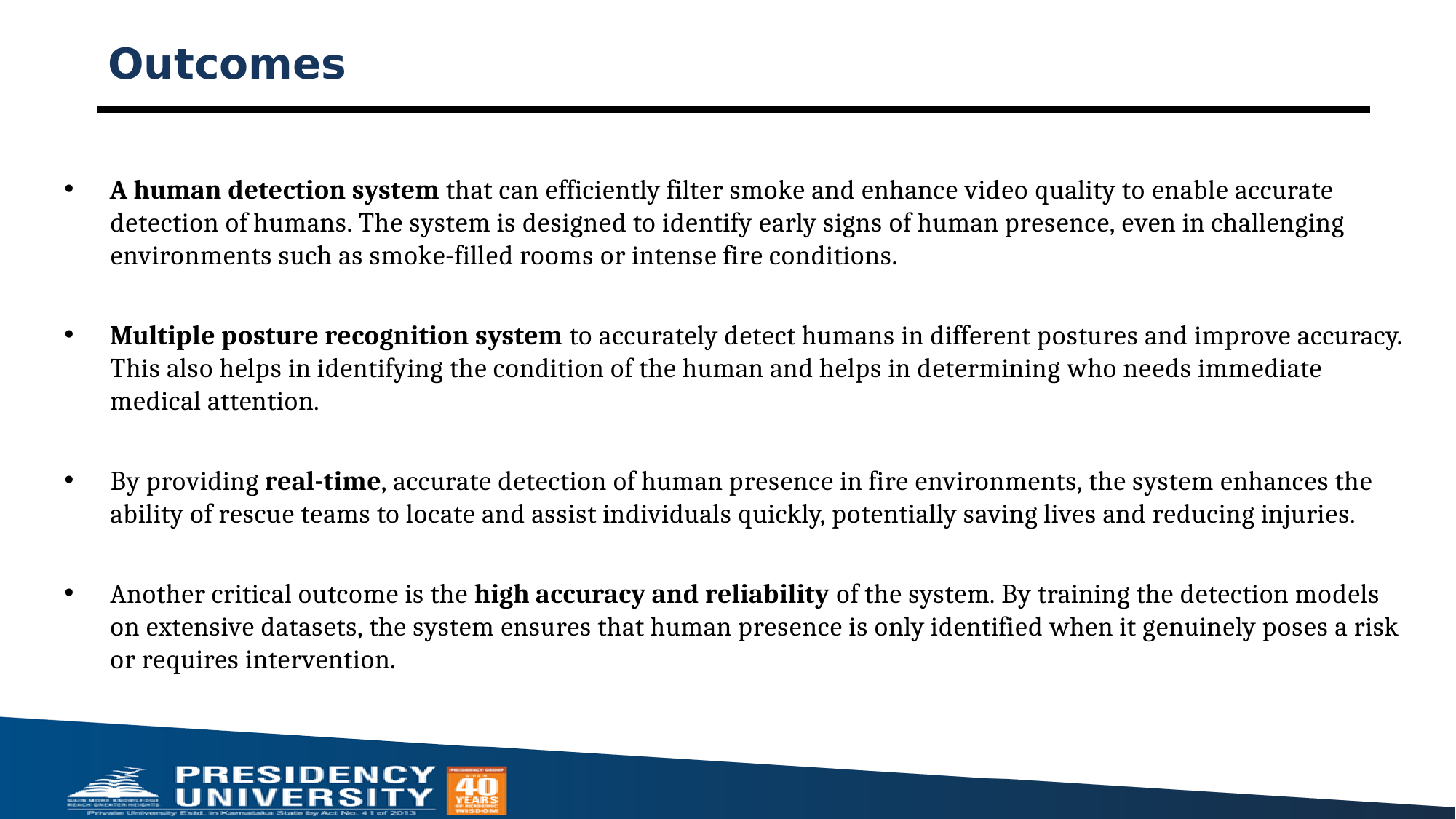

# Outcomes
A human detection system that can efficiently filter smoke and enhance video quality to enable accurate detection of humans. The system is designed to identify early signs of human presence, even in challenging environments such as smoke-filled rooms or intense fire conditions.

Multiple posture recognition system to accurately detect humans in different postures and improve accuracy. This also helps in identifying the condition of the human and helps in determining who needs immediate medical attention.

By providing real-time, accurate detection of human presence in fire environments, the system enhances the ability of rescue teams to locate and assist individuals quickly, potentially saving lives and reducing injuries.

Another critical outcome is the high accuracy and reliability of the system. By training the detection models on extensive datasets, the system ensures that human presence is only identified when it genuinely poses a risk or requires intervention.